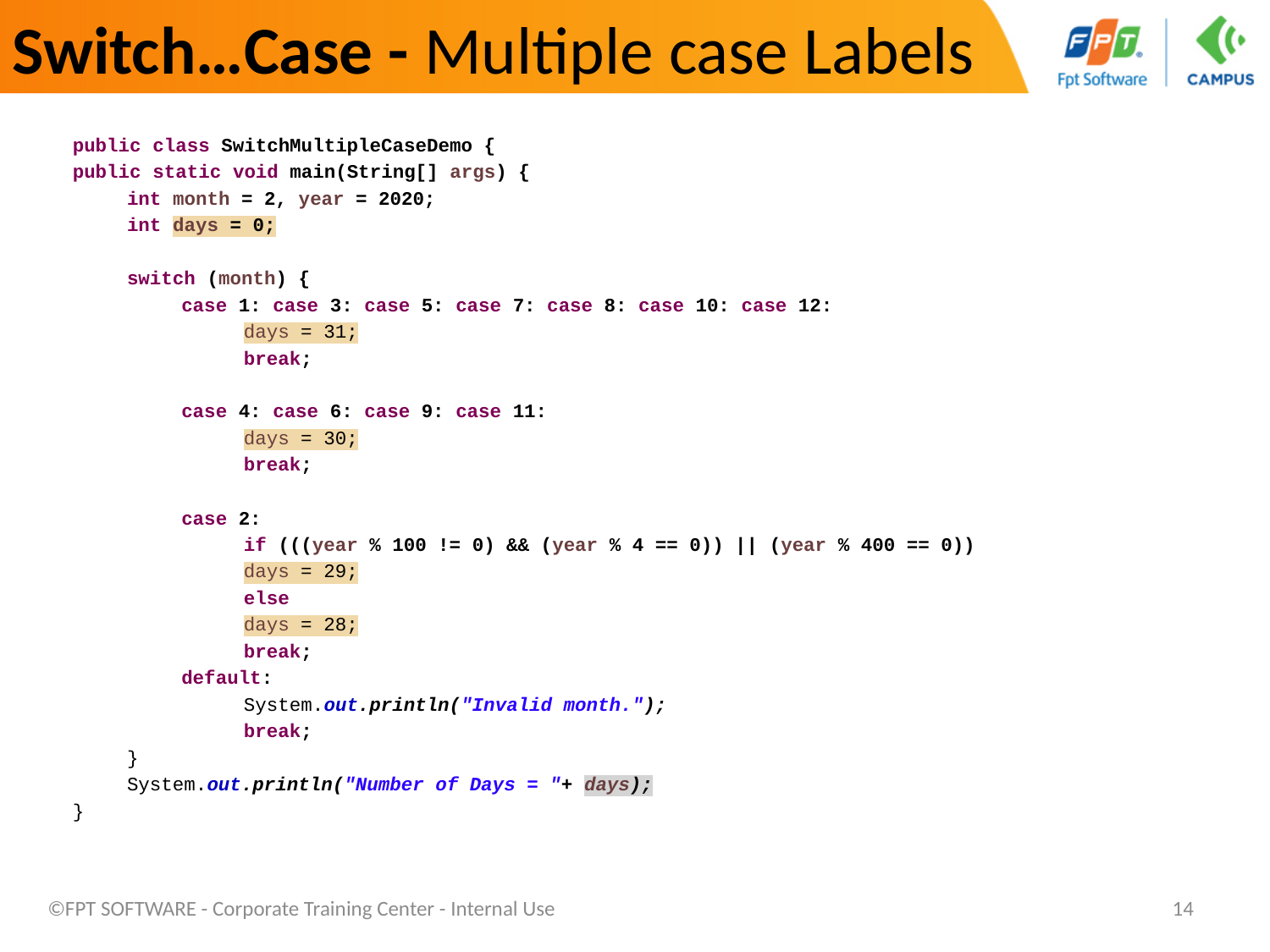

Switch…Case - Multiple case Labels
public class SwitchMultipleCaseDemo {
public static void main(String[] args) {
int month = 2, year = 2020;
int days = 0;

switch (month) {
case 1: case 3: case 5: case 7: case 8: case 10: case 12:
days = 31;
break;

case 4: case 6: case 9: case 11:
days = 30;
break;

case 2:
if (((year % 100 != 0) && (year % 4 == 0)) || (year % 400 == 0))
days = 29;
else
days = 28;
break;
default:
System.out.println("Invalid month.");
break;
}
System.out.println("Number of Days = "+ days);
}
©FPT SOFTWARE - Corporate Training Center - Internal Use
14